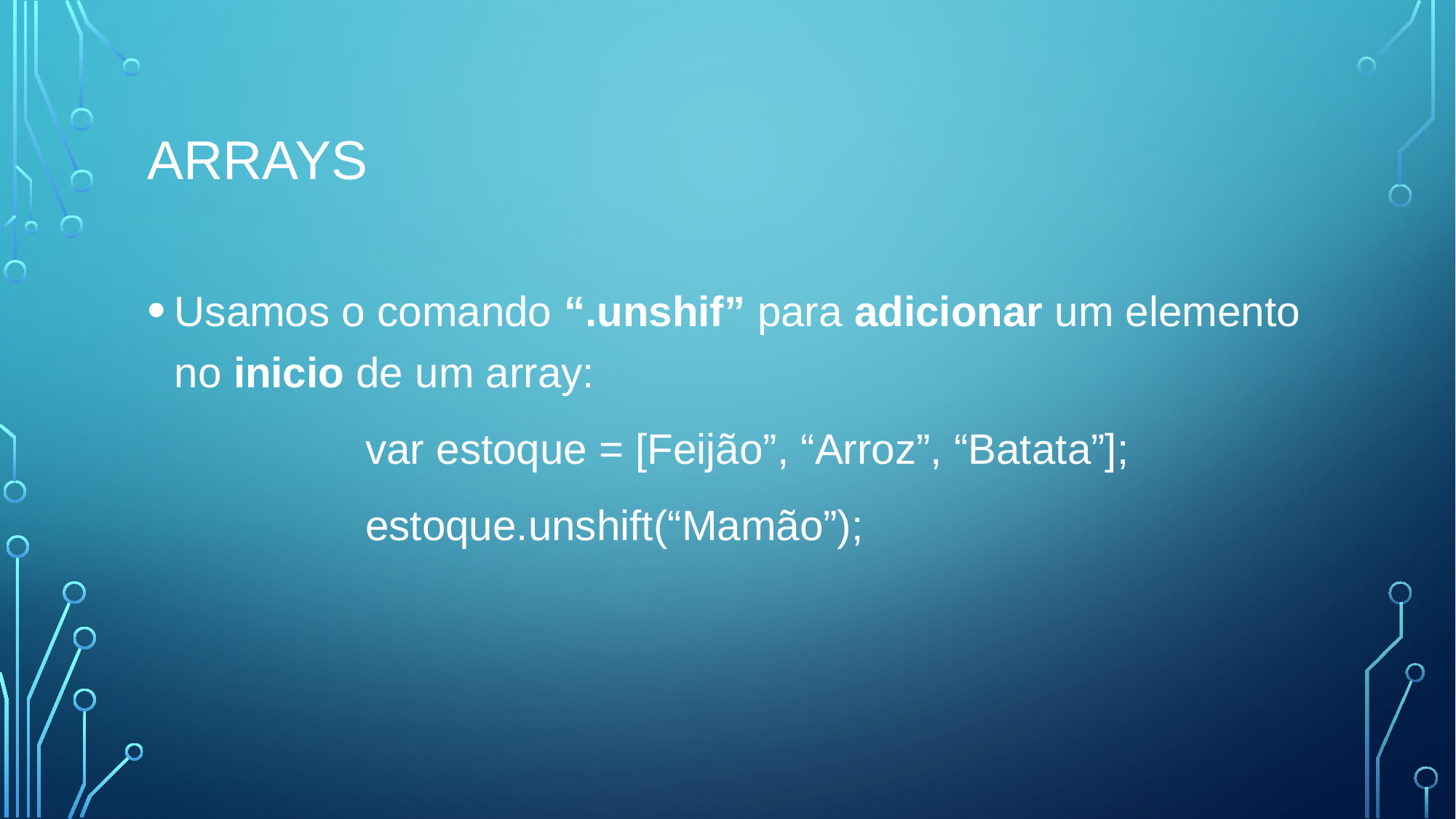

# Arrays
Usamos o comando “.unshif” para adicionar um elemento no inicio de um array:
		var estoque = [Feijão”, “Arroz”, “Batata”];
		estoque.unshift(“Mamão”);